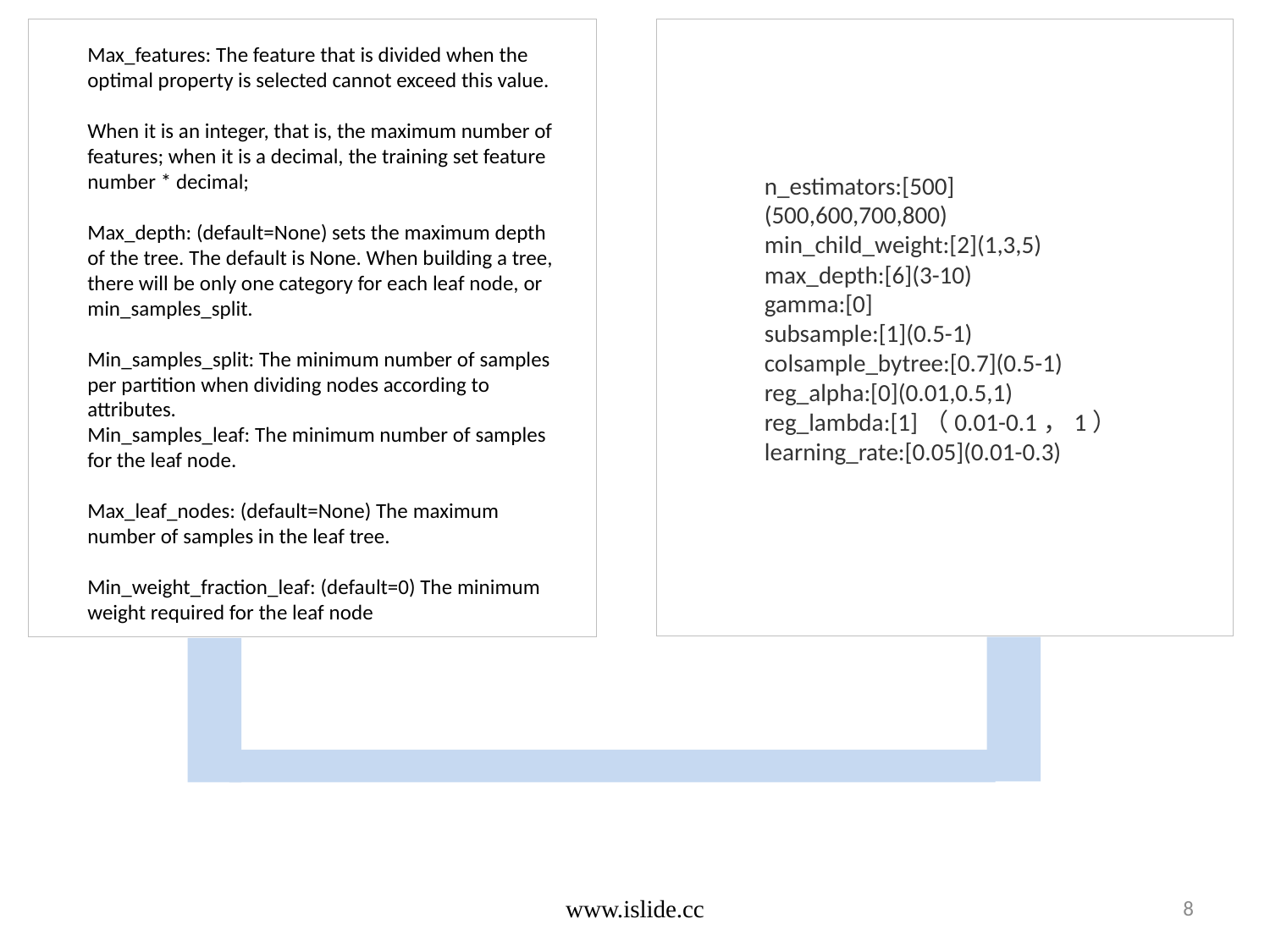

Max_features: The feature that is divided when the optimal property is selected cannot exceed this value.

When it is an integer, that is, the maximum number of features; when it is a decimal, the training set feature number * decimal;

Max_depth: (default=None) sets the maximum depth of the tree. The default is None. When building a tree, there will be only one category for each leaf node, or min_samples_split.

Min_samples_split: The minimum number of samples per partition when dividing nodes according to attributes.
Min_samples_leaf: The minimum number of samples for the leaf node.

Max_leaf_nodes: (default=None) The maximum number of samples in the leaf tree.

Min_weight_fraction_leaf: (default=0) The minimum weight required for the leaf node

n_estimators:[500](500,600,700,800)
min_child_weight:[2](1,3,5)
max_depth:[6](3-10)
gamma:[0]
subsample:[1](0.5-1)
colsample_bytree:[0.7](0.5-1)
reg_alpha:[0](0.01,0.5,1)
reg_lambda:[1]（0.01-0.1，1）
‍learning_rate:[0.05](0.01-0.3)

www.islide.cc
8